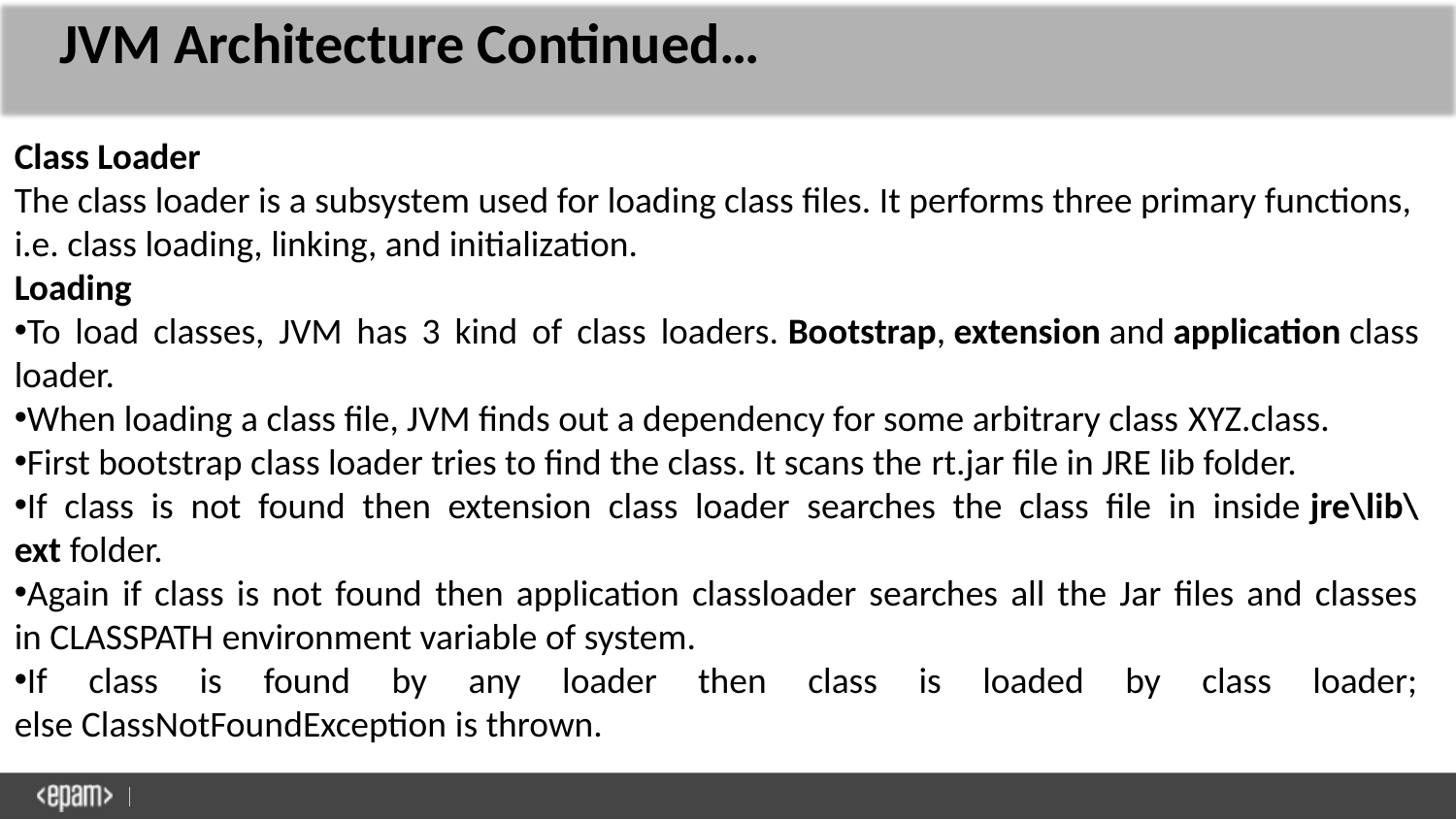

JVM Architecture Continued…
Class Loader
The class loader is a subsystem used for loading class files. It performs three primary functions, i.e. class loading, linking, and initialization.
Loading
To load classes, JVM has 3 kind of class loaders. Bootstrap, extension and application class loader.
When loading a class file, JVM finds out a dependency for some arbitrary class XYZ.class.
First bootstrap class loader tries to find the class. It scans the rt.jar file in JRE lib folder.
If class is not found then extension class loader searches the class file in inside jre\lib\ext folder.
Again if class is not found then application classloader searches all the Jar files and classes in CLASSPATH environment variable of system.
If class is found by any loader then class is loaded by class loader; else ClassNotFoundException is thrown.